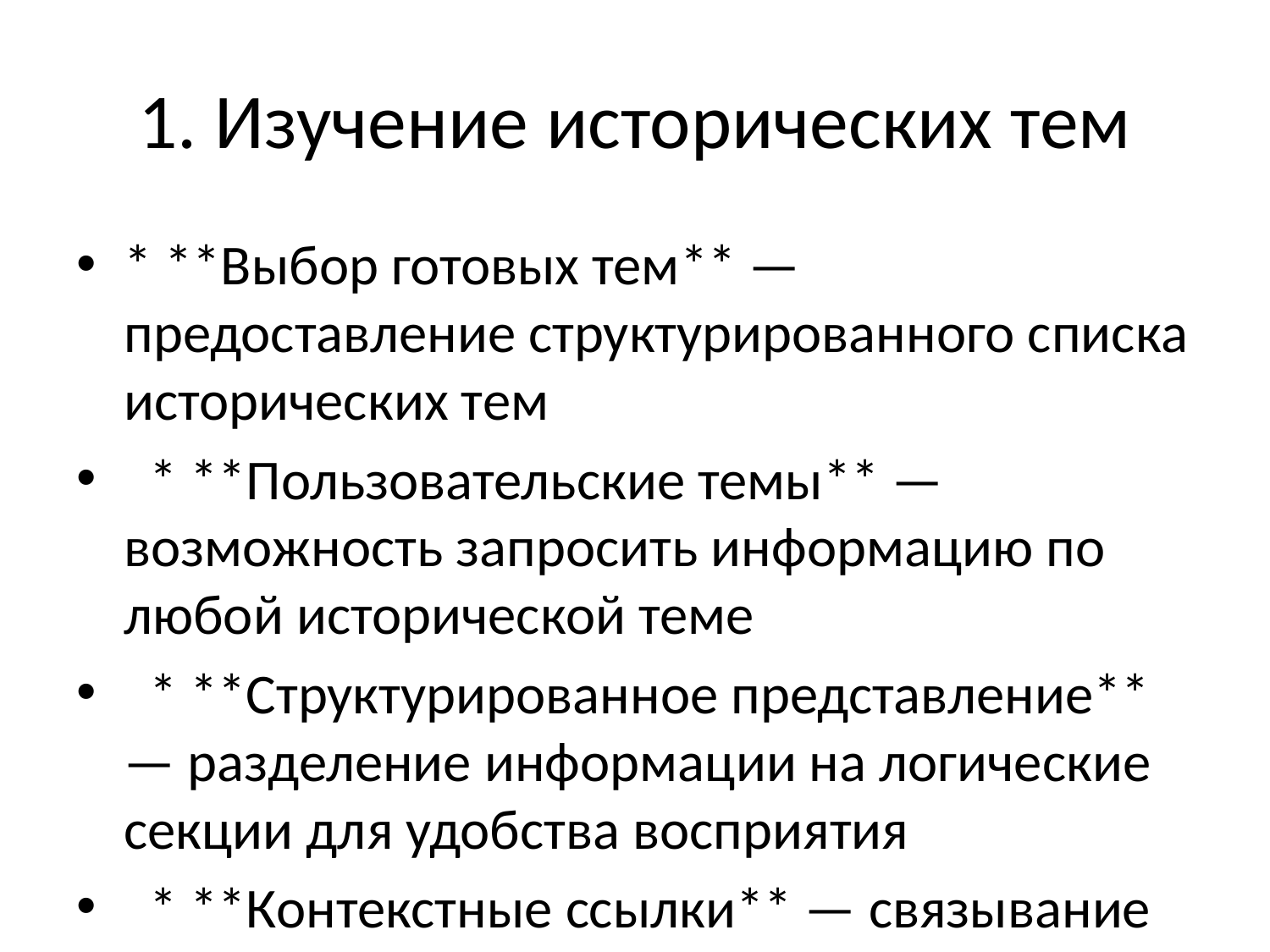

# 1. Изучение исторических тем
* **Выбор готовых тем** — предоставление структурированного списка исторических тем
  * **Пользовательские темы** — возможность запросить информацию по любой исторической теме
  * **Структурированное представление** — разделение информации на логические секции для удобства восприятия
  * **Контекстные ссылки** — связывание тем между собой для навигации по историческим периодам

#